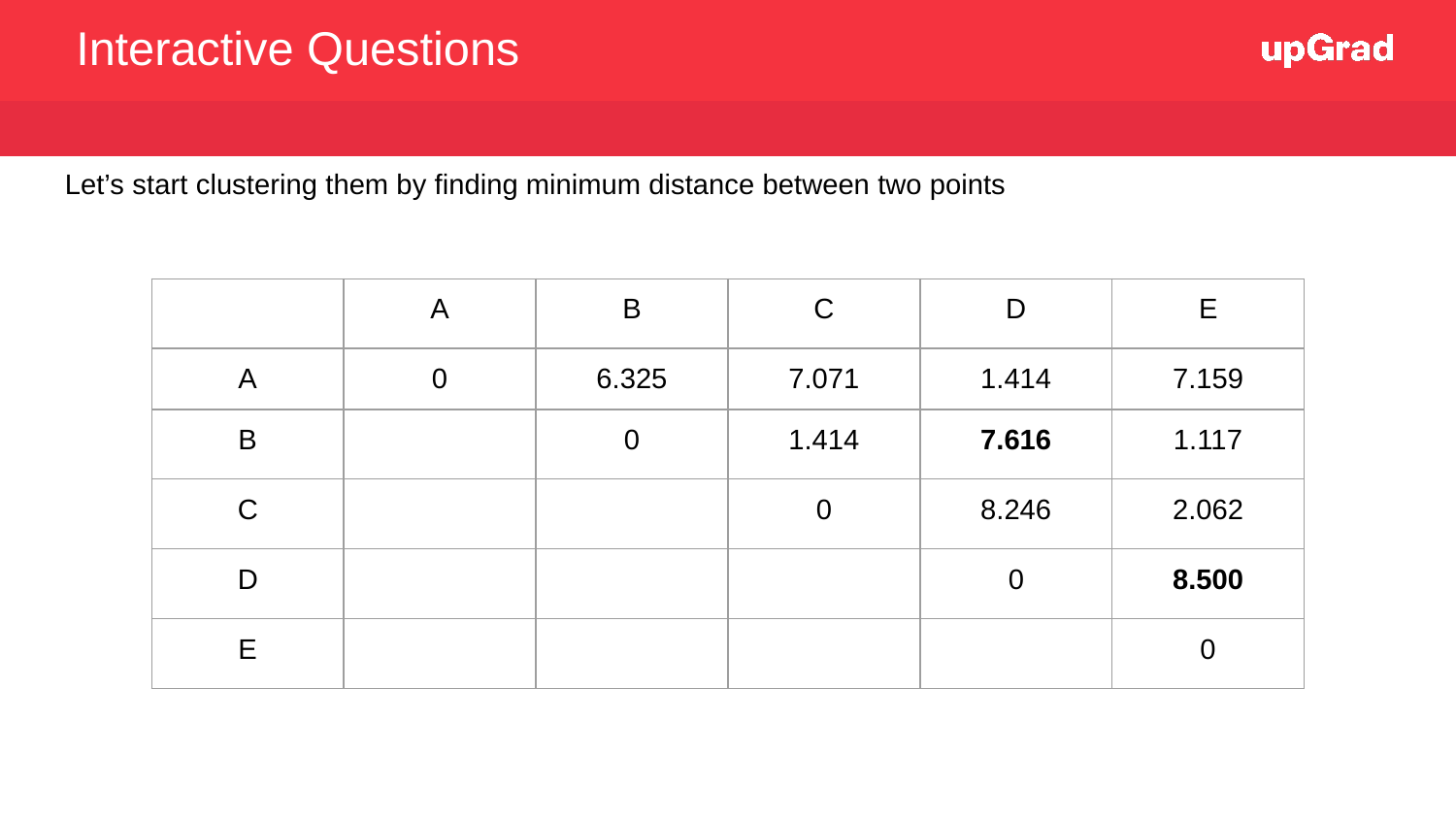

Interactive Questions

Let’s start clustering them by finding minimum distance between two points

|  | A | B | C | D | E |
| --- | --- | --- | --- | --- | --- |
| A | 0 | 6.325 | 7.071 | 1.414 | 7.159 |
| B |  | 0 | 1.414 | 7.616 | 1.117 |
| C |  |  | 0 | 8.246 | 2.062 |
| D |  |  |  | 0 | 8.500 |
| E |  |  |  |  | 0 |